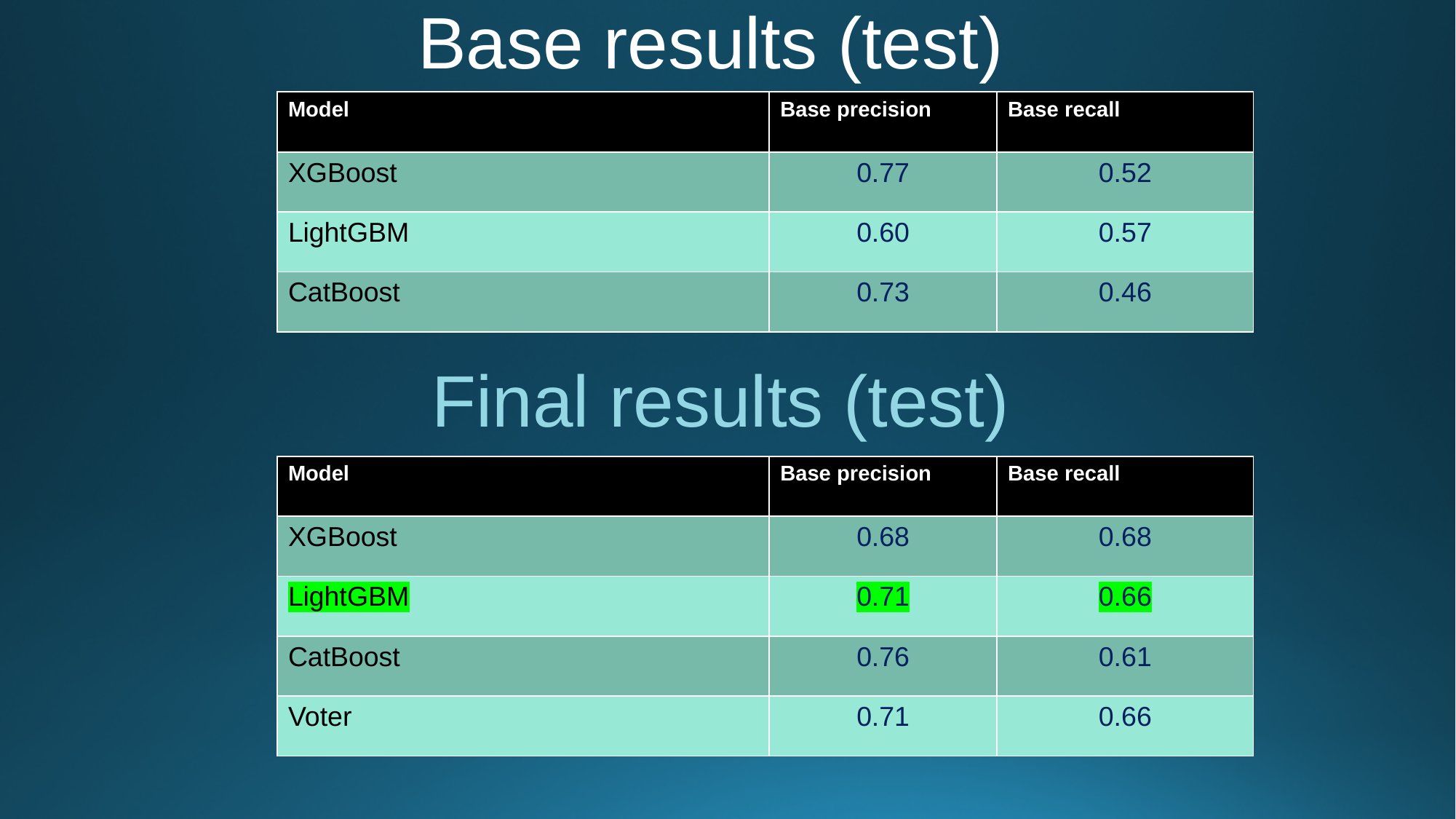

Base results (test)
| Model | Base precision | Base recall |
| --- | --- | --- |
| XGBoost | 0.77 | 0.52 |
| LightGBM | 0.60 | 0.57 |
| CatBoost | 0.73 | 0.46 |
Final results (test)

| Model | Base precision | Base recall |
| --- | --- | --- |
| XGBoost | 0.68 | 0.68 |
| LightGBM | 0.71 | 0.66 |
| CatBoost | 0.76 | 0.61 |
| Voter | 0.71 | 0.66 |